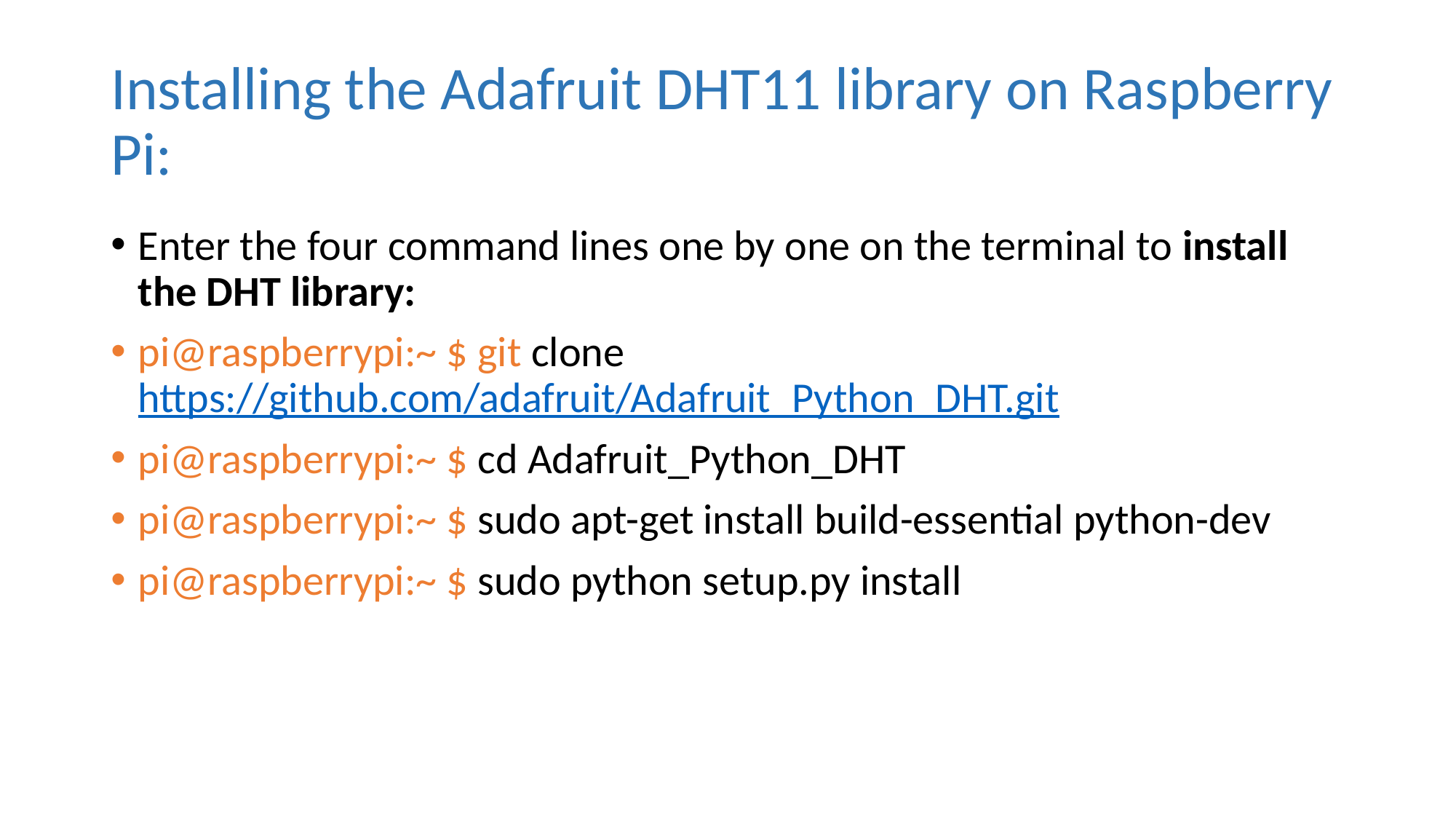

# Installing the Adafruit DHT11 library on Raspberry Pi:
Enter the four command lines one by one on the terminal to install the DHT library:
pi@raspberrypi:~ $ git clone https://github.com/adafruit/Adafruit_Python_DHT.git
pi@raspberrypi:~ $ cd Adafruit_Python_DHT
pi@raspberrypi:~ $ sudo apt-get install build-essential python-dev
pi@raspberrypi:~ $ sudo python setup.py install